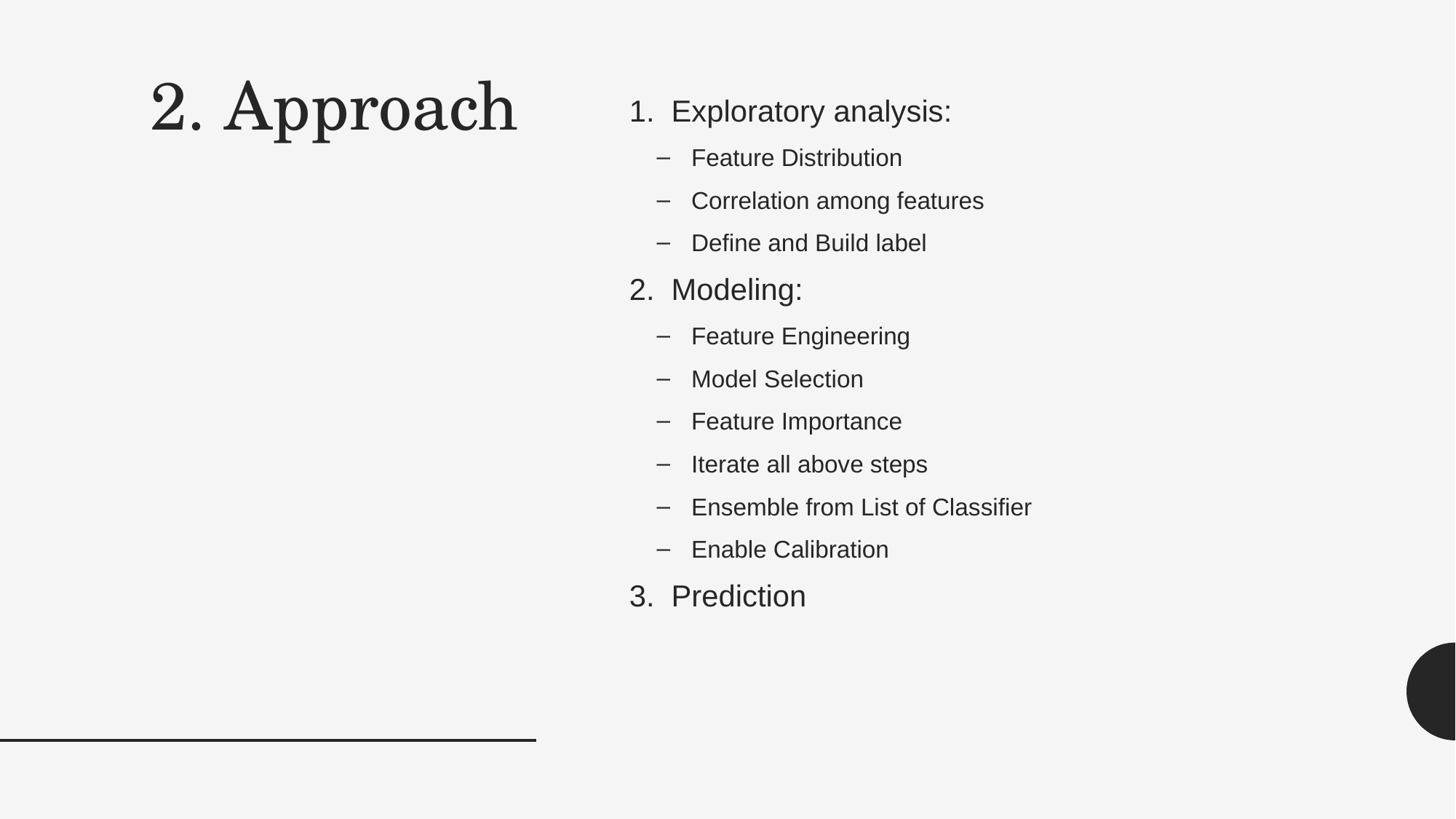

1.  Exploratory analysis:
Feature Distribution
Correlation among features
Define and Build label
2.  Modeling:
Feature Engineering
Model Selection
Feature Importance
Iterate all above steps
Ensemble from List of Classifier
Enable Calibration
3.  Prediction
# 2. Approach